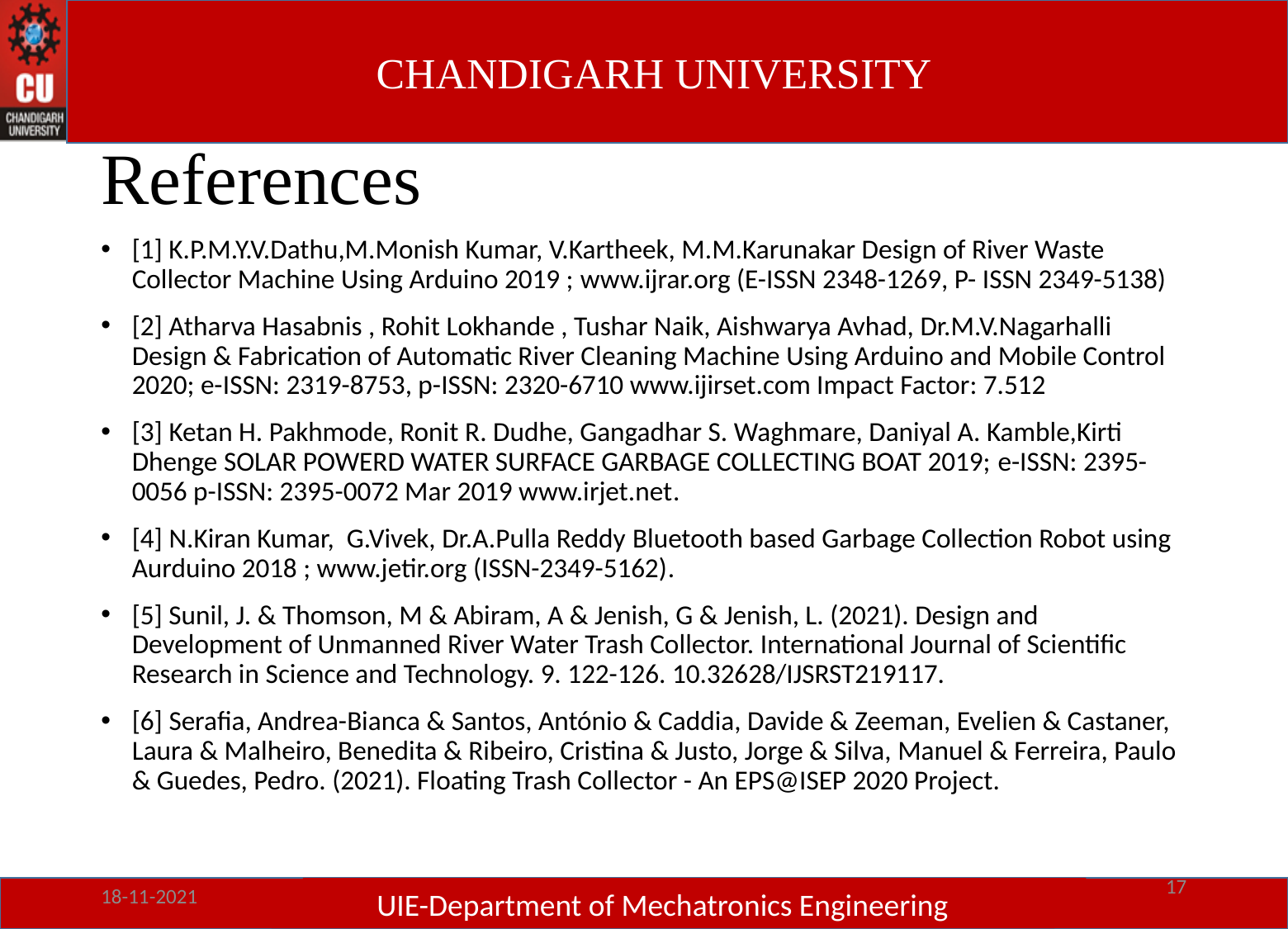

# References
[1] K.P.M.Y.V.Dathu,M.Monish Kumar, V.Kartheek, M.M.Karunakar Design of River Waste Collector Machine Using Arduino 2019 ; www.ijrar.org (E-ISSN 2348-1269, P- ISSN 2349-5138)
[2] Atharva Hasabnis , Rohit Lokhande , Tushar Naik, Aishwarya Avhad, Dr.M.V.Nagarhalli Design & Fabrication of Automatic River Cleaning Machine Using Arduino and Mobile Control 2020; e-ISSN: 2319-8753, p-ISSN: 2320-6710 www.ijirset.com Impact Factor: 7.512
[3] Ketan H. Pakhmode, Ronit R. Dudhe, Gangadhar S. Waghmare, Daniyal A. Kamble,Kirti Dhenge SOLAR POWERD WATER SURFACE GARBAGE COLLECTING BOAT 2019; e-ISSN: 2395-0056 p-ISSN: 2395-0072 Mar 2019 www.irjet.net.
[4] N.Kiran Kumar,  G.Vivek, Dr.A.Pulla Reddy Bluetooth based Garbage Collection Robot using Aurduino 2018 ; www.jetir.org (ISSN-2349-5162).
[5] Sunil, J. & Thomson, M & Abiram, A & Jenish, G & Jenish, L. (2021). Design and Development of Unmanned River Water Trash Collector. International Journal of Scientific Research in Science and Technology. 9. 122-126. 10.32628/IJSRST219117.
[6] Serafia, Andrea-Bianca & Santos, António & Caddia, Davide & Zeeman, Evelien & Castaner, Laura & Malheiro, Benedita & Ribeiro, Cristina & Justo, Jorge & Silva, Manuel & Ferreira, Paulo & Guedes, Pedro. (2021). Floating Trash Collector - An EPS@ISEP 2020 Project.
17
UIE-Department of Mechatronics Engineering
UIE-Department of Mechatronics Engineering
18-11-2021